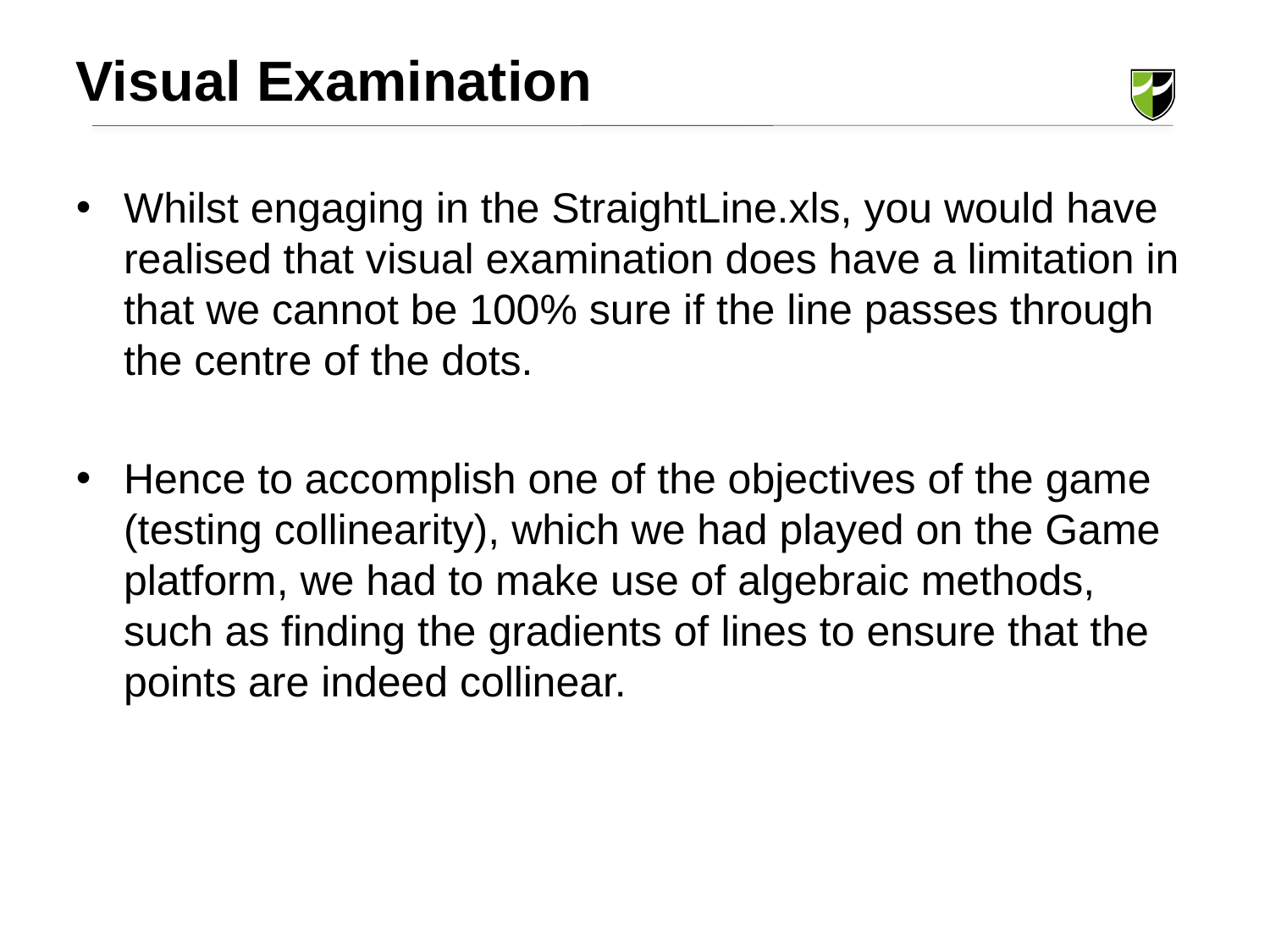

Visual Examination
Whilst engaging in the StraightLine.xls, you would have realised that visual examination does have a limitation in that we cannot be 100% sure if the line passes through the centre of the dots.

Hence to accomplish one of the objectives of the game (testing collinearity), which we had played on the Game platform, we had to make use of algebraic methods, such as finding the gradients of lines to ensure that the points are indeed collinear.